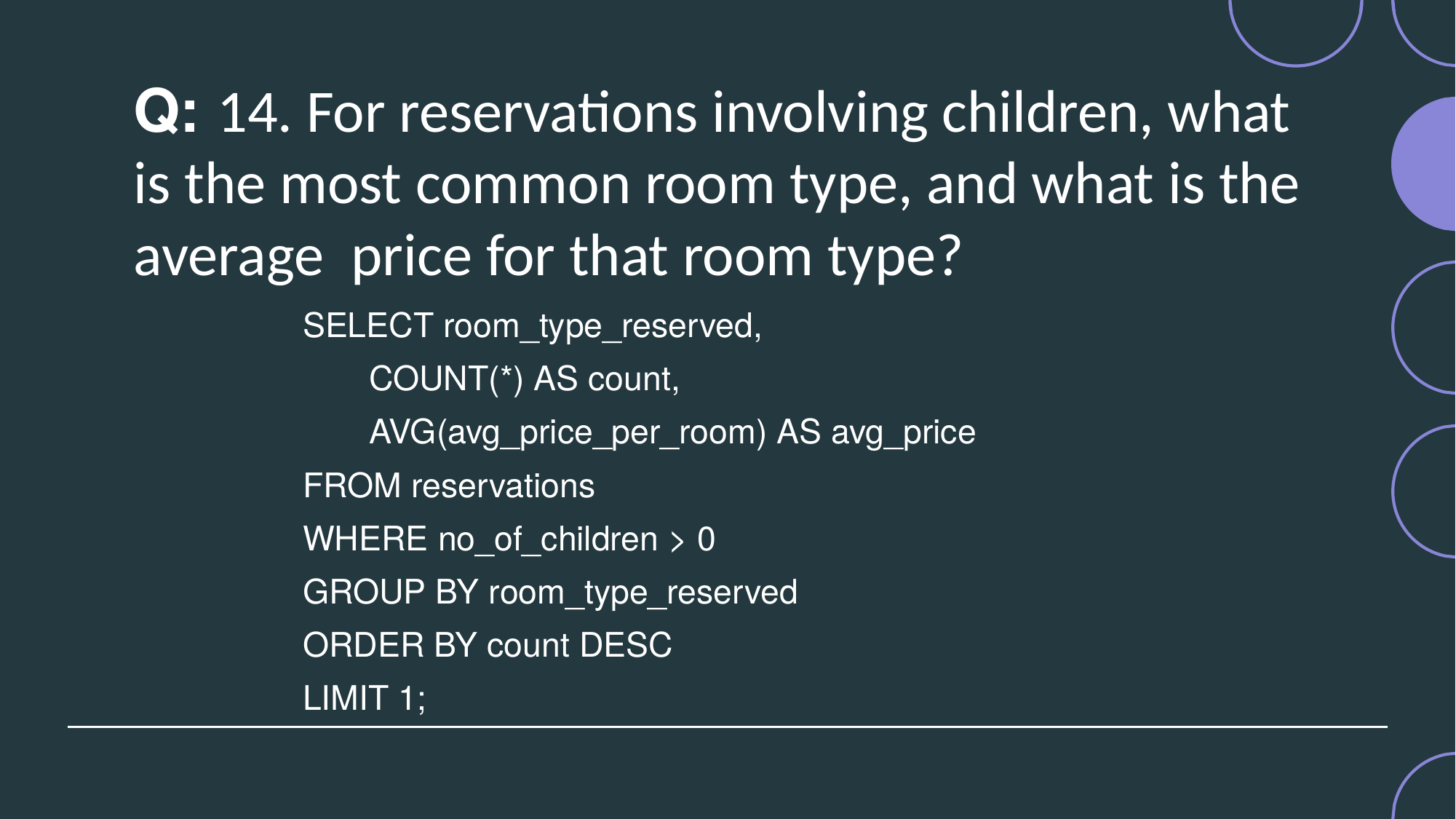

# Q: 14. For reservations involving children, what is the most common room type, and what is the average  price for that room type?

SELECT room_type_reserved,
       COUNT(*) AS count,
       AVG(avg_price_per_room) AS avg_price
FROM reservations
WHERE no_of_children > 0
GROUP BY room_type_reserved
ORDER BY count DESC
LIMIT 1;